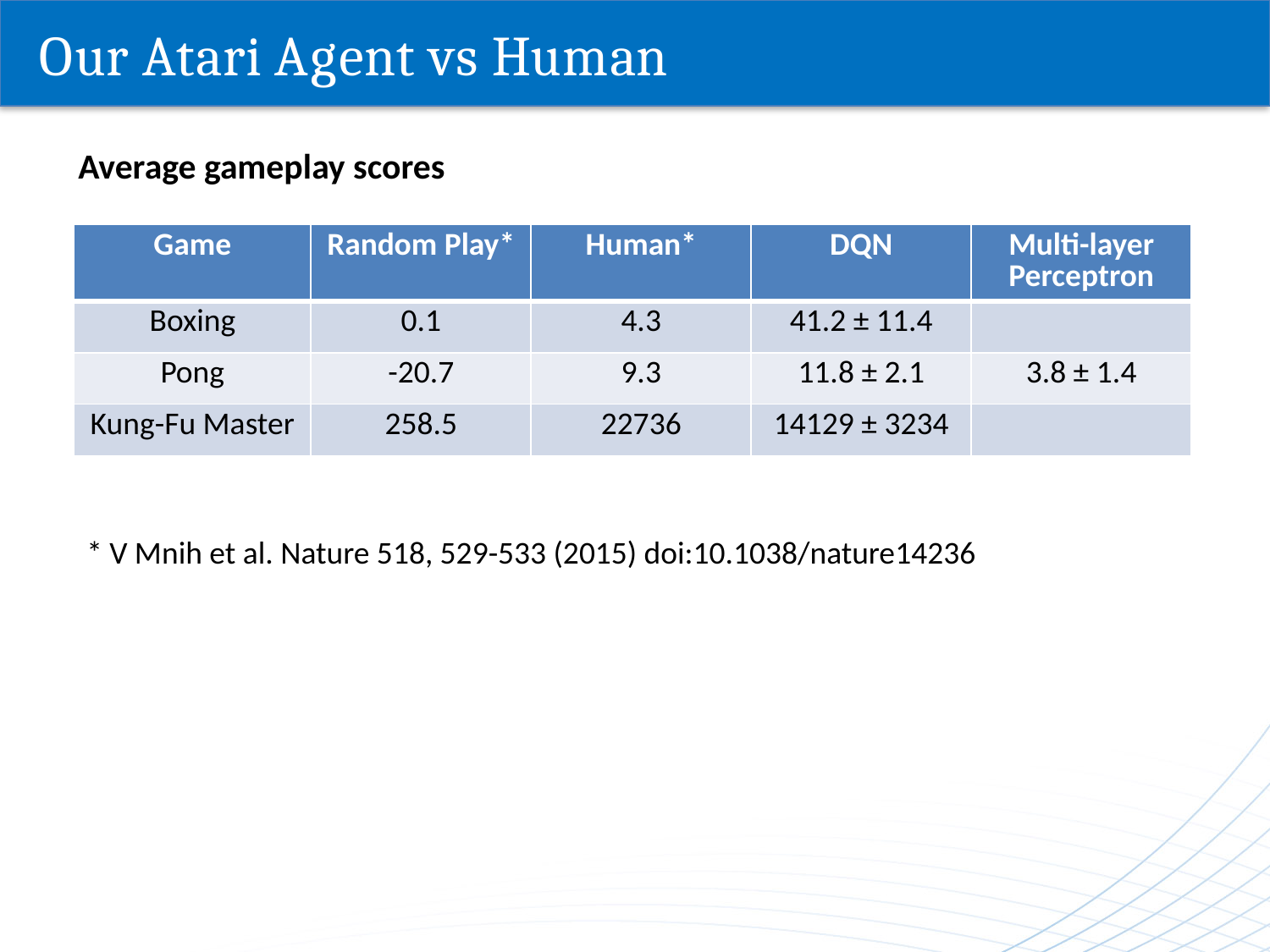

# Our Atari Agent vs Human
Average gameplay scores
| Game | Random Play\* | Human\* | DQN | Multi-layer Perceptron |
| --- | --- | --- | --- | --- |
| Boxing | 0.1 | 4.3 | 41.2 ± 11.4 |  |
| Pong | -20.7 | 9.3 | 11.8 ± 2.1 | 3.8 ± 1.4 |
| Kung-Fu Master | 258.5 | 22736 | 14129 ± 3234 |  |
* V Mnih et al. Nature 518, 529-533 (2015) doi:10.1038/nature14236